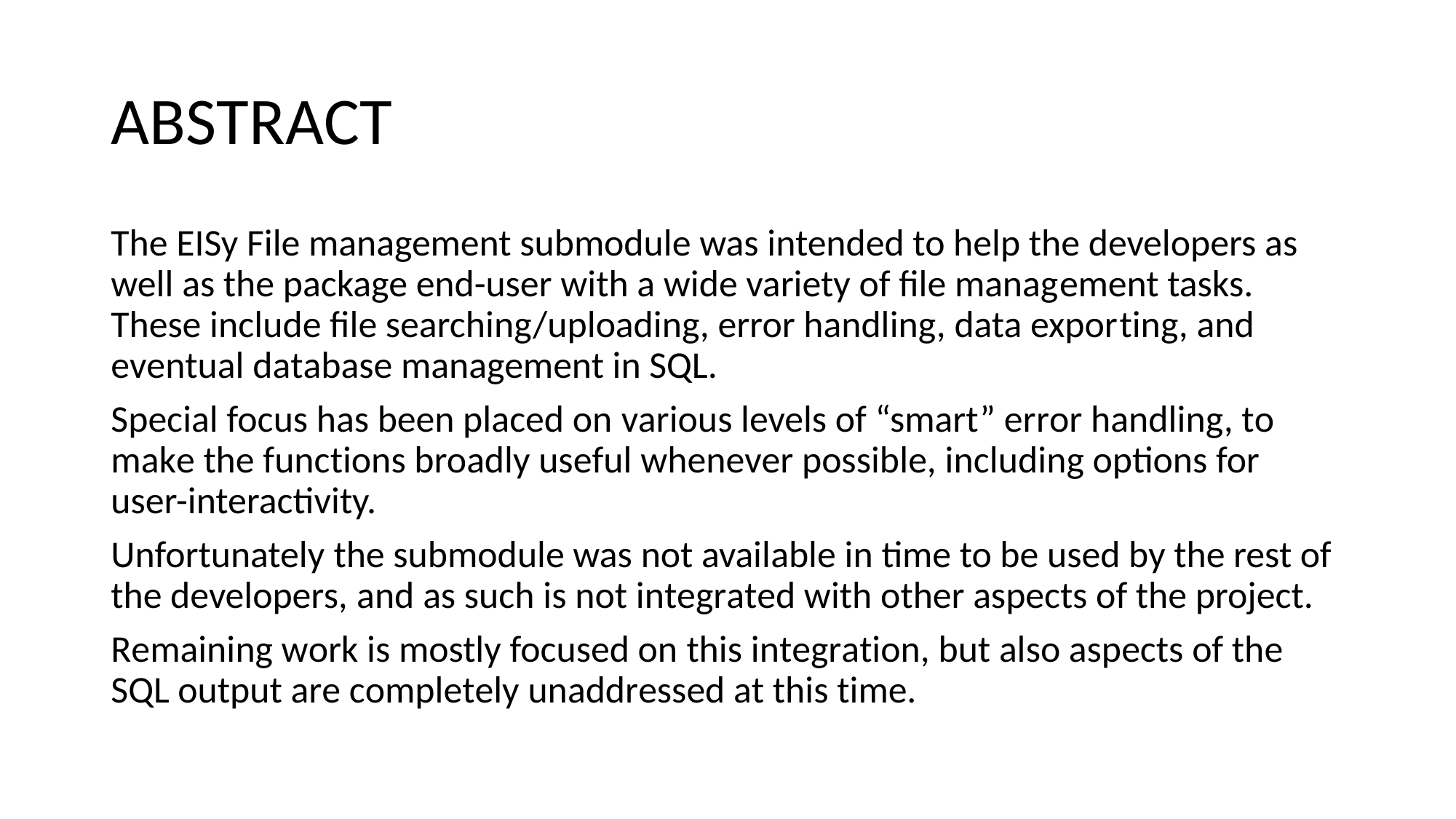

# ABSTRACT
The EISy File management submodule was intended to help the developers as well as the package end-user with a wide variety of file management tasks. These include file searching/uploading, error handling, data exporting, and eventual database management in SQL.
Special focus has been placed on various levels of “smart” error handling, to make the functions broadly useful whenever possible, including options for user-interactivity.
Unfortunately the submodule was not available in time to be used by the rest of the developers, and as such is not integrated with other aspects of the project.
Remaining work is mostly focused on this integration, but also aspects of the SQL output are completely unaddressed at this time.